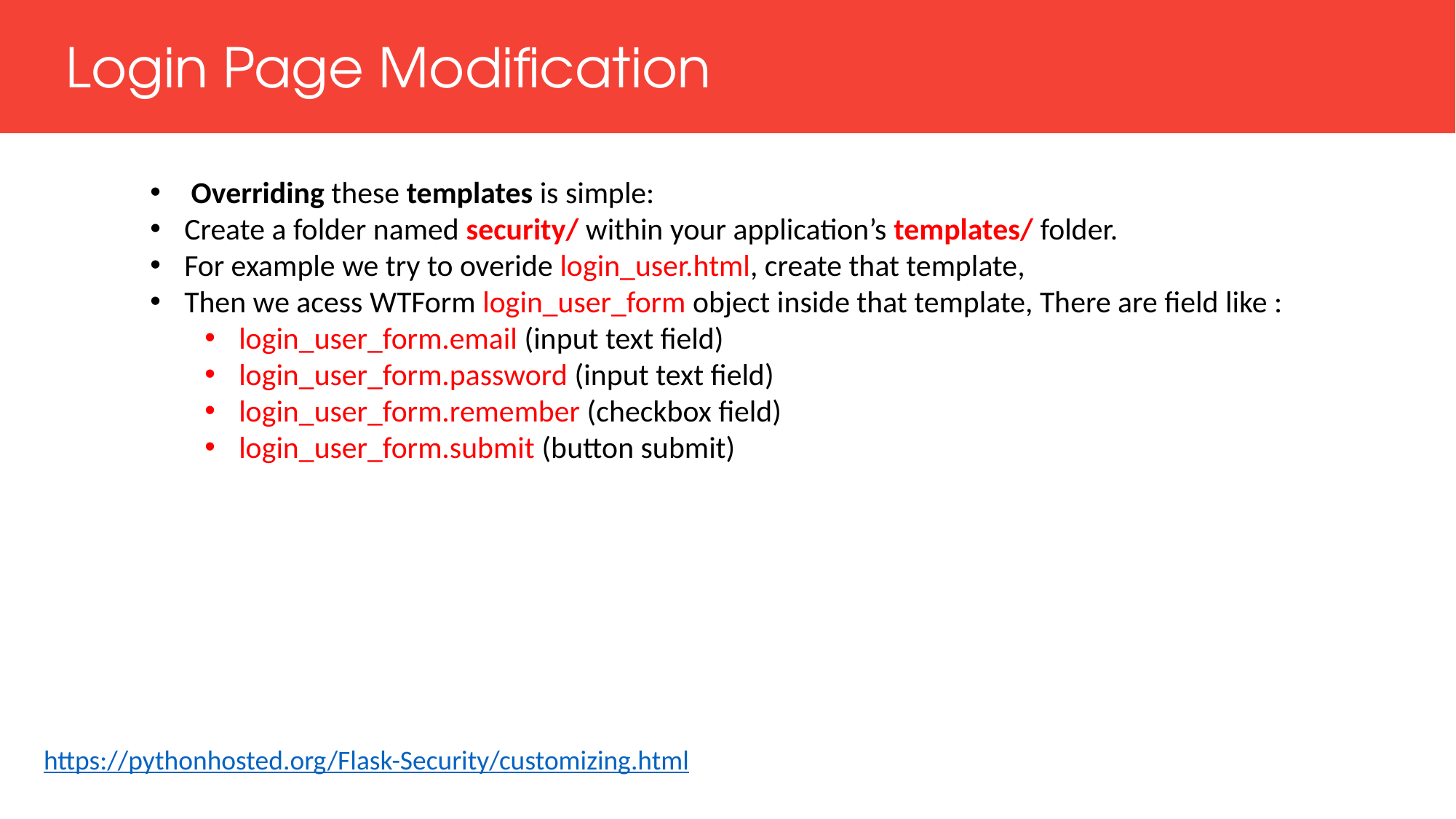

Login Page Modification
Overriding these templates is simple:
Create a folder named security/ within your application’s templates/ folder.
For example we try to overide login_user.html, create that template,
Then we acess WTForm login_user_form object inside that template, There are field like :
login_user_form.email (input text field)
login_user_form.password (input text field)
login_user_form.remember (checkbox field)
login_user_form.submit (button submit)
https://pythonhosted.org/Flask-Security/customizing.html